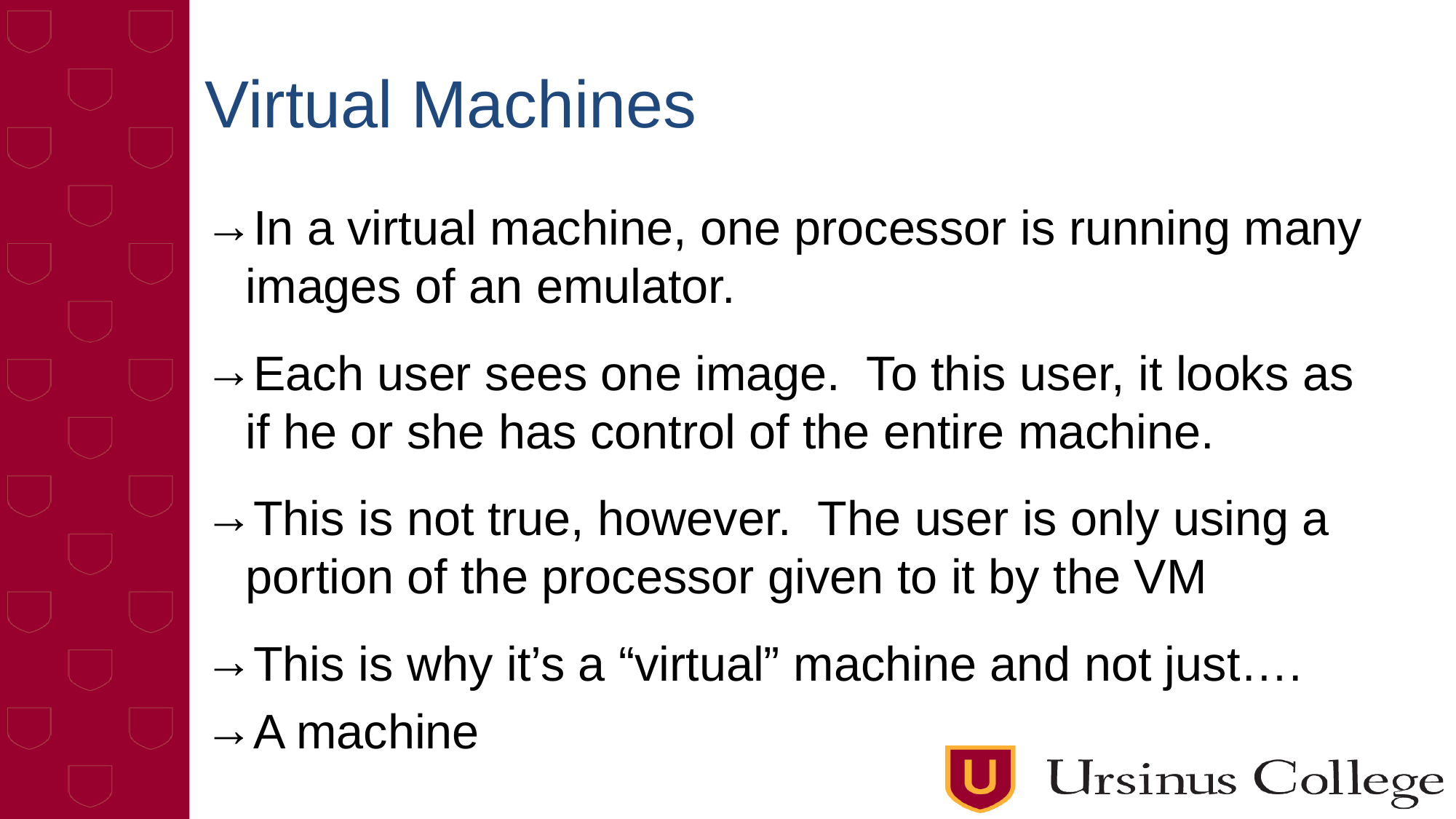

# Virtual Machines
In a virtual machine, one processor is running many images of an emulator.

Each user sees one image.  To this user, it looks as if he or she has control of the entire machine.

This is not true, however.  The user is only using a portion of the processor given to it by the VM

This is why it’s a “virtual” machine and not just….
A machine